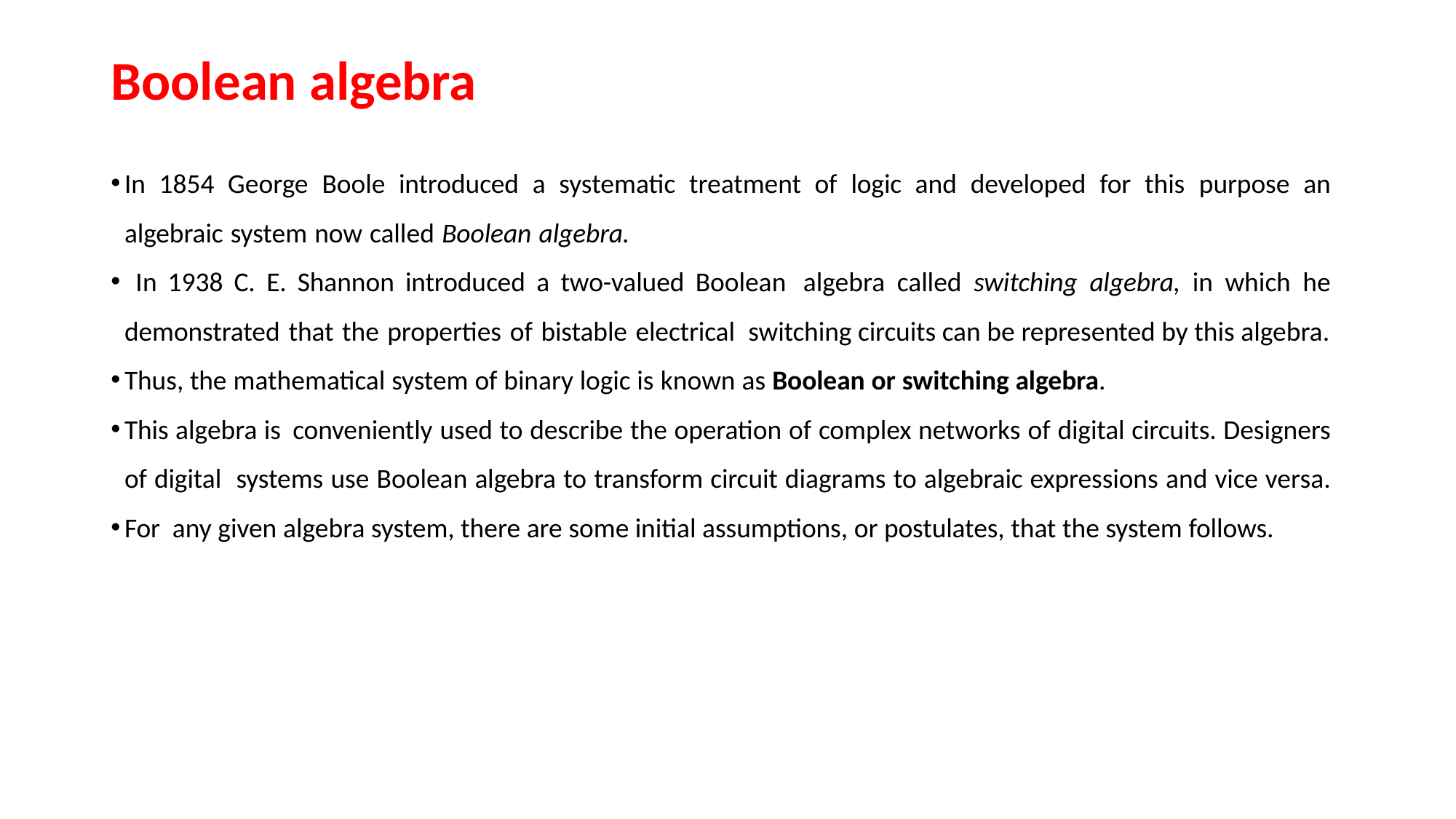

# Boolean algebra
In 1854 George Boole introduced a systematic treatment of logic and developed for this purpose an algebraic system now called Boolean algebra.
 In 1938 C. E. Shannon introduced a two-valued Boolean algebra called switching algebra, in which he demonstrated that the properties of bistable electrical switching circuits can be represented by this algebra.
Thus, the mathematical system of binary logic is known as Boolean or switching algebra.
This algebra is conveniently used to describe the operation of complex networks of digital circuits. Designers of digital systems use Boolean algebra to transform circuit diagrams to algebraic expressions and vice versa.
For any given algebra system, there are some initial assumptions, or postulates, that the system follows.